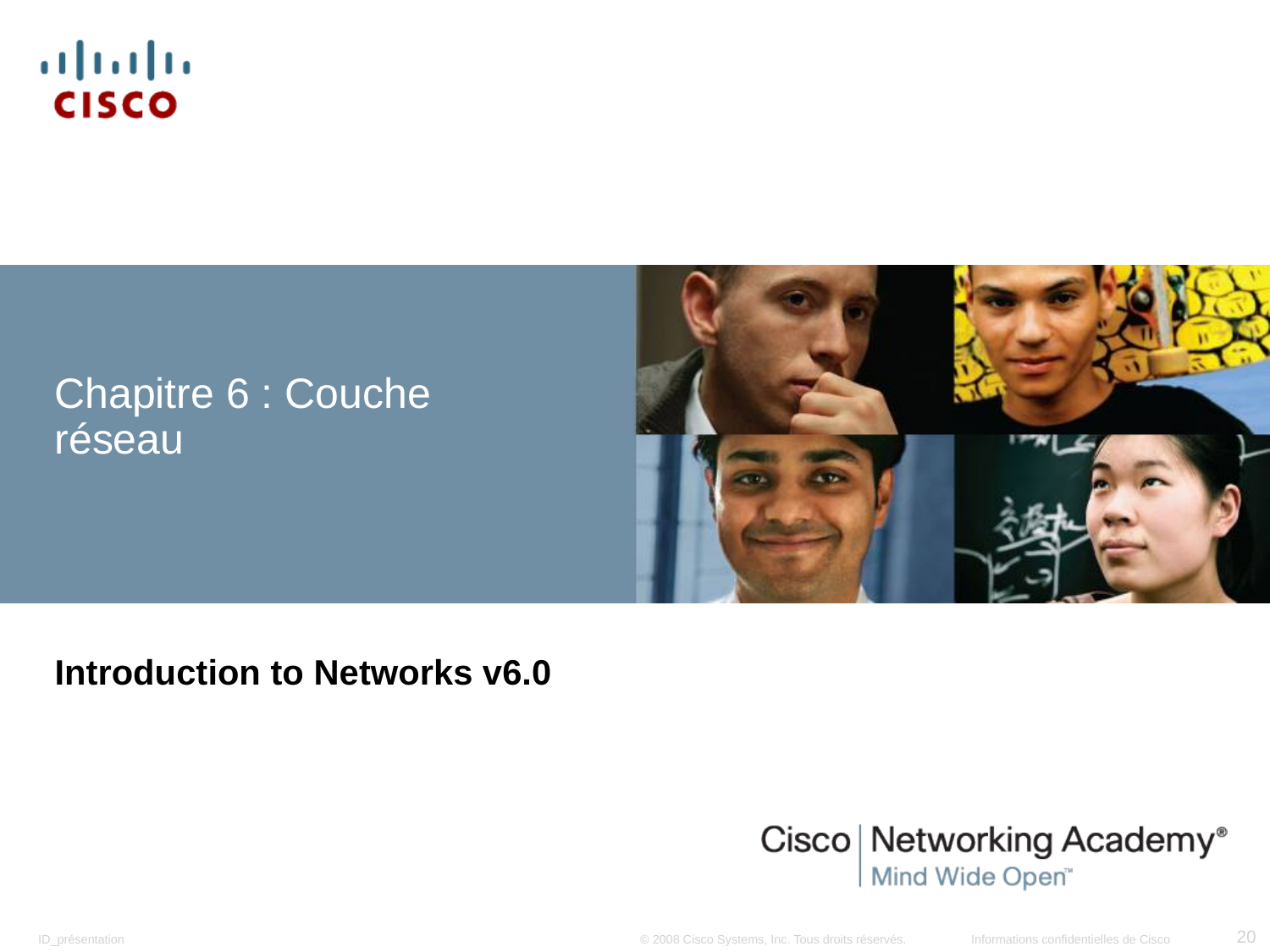

# Chapitre 6 : Couche réseau
Introduction to Networks v6.0